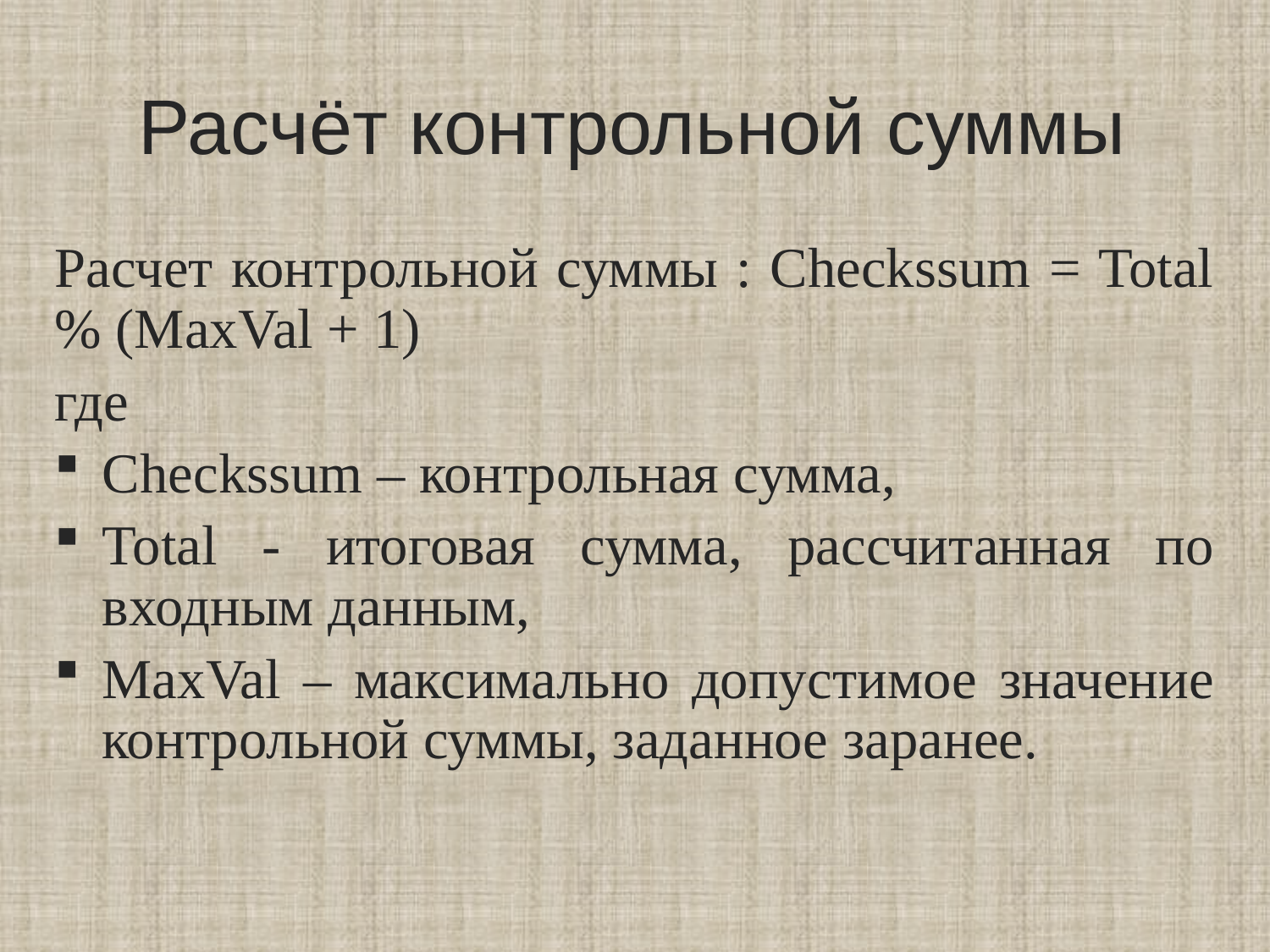

# Расчёт контрольной суммы
Расчет контрольной суммы : Checkssum = Total % (MaxVal + 1)
где
Checkssum – контрольная сумма,
Total - итоговая сумма, рассчитанная по входным данным,
MaxVal – максимально допустимое значение контрольной суммы, заданное заранее.